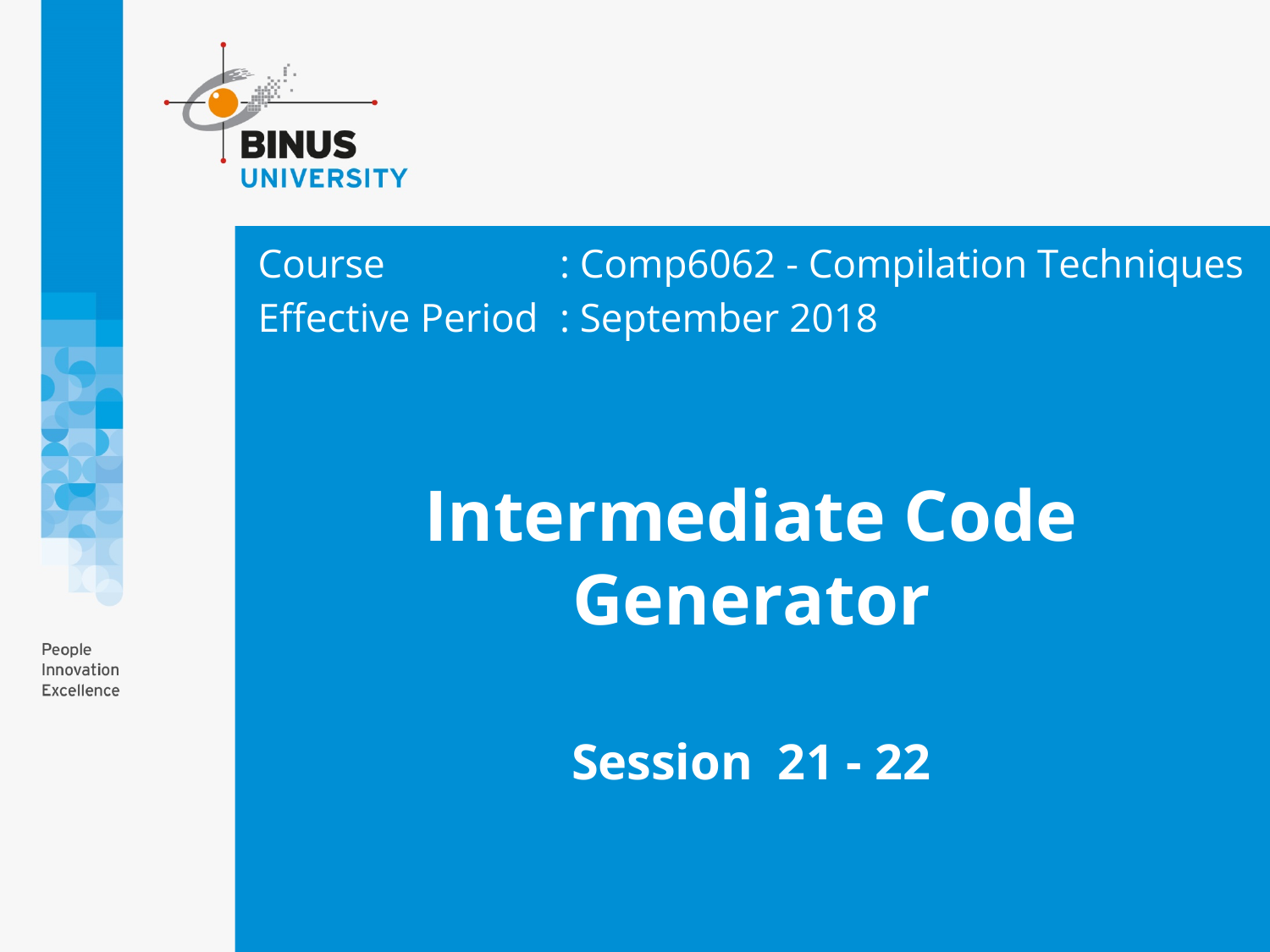

Course	: Comp6062 - Compilation Techniques
Effective Period	: September 2018
# Intermediate Code Generator Session  21 - 22